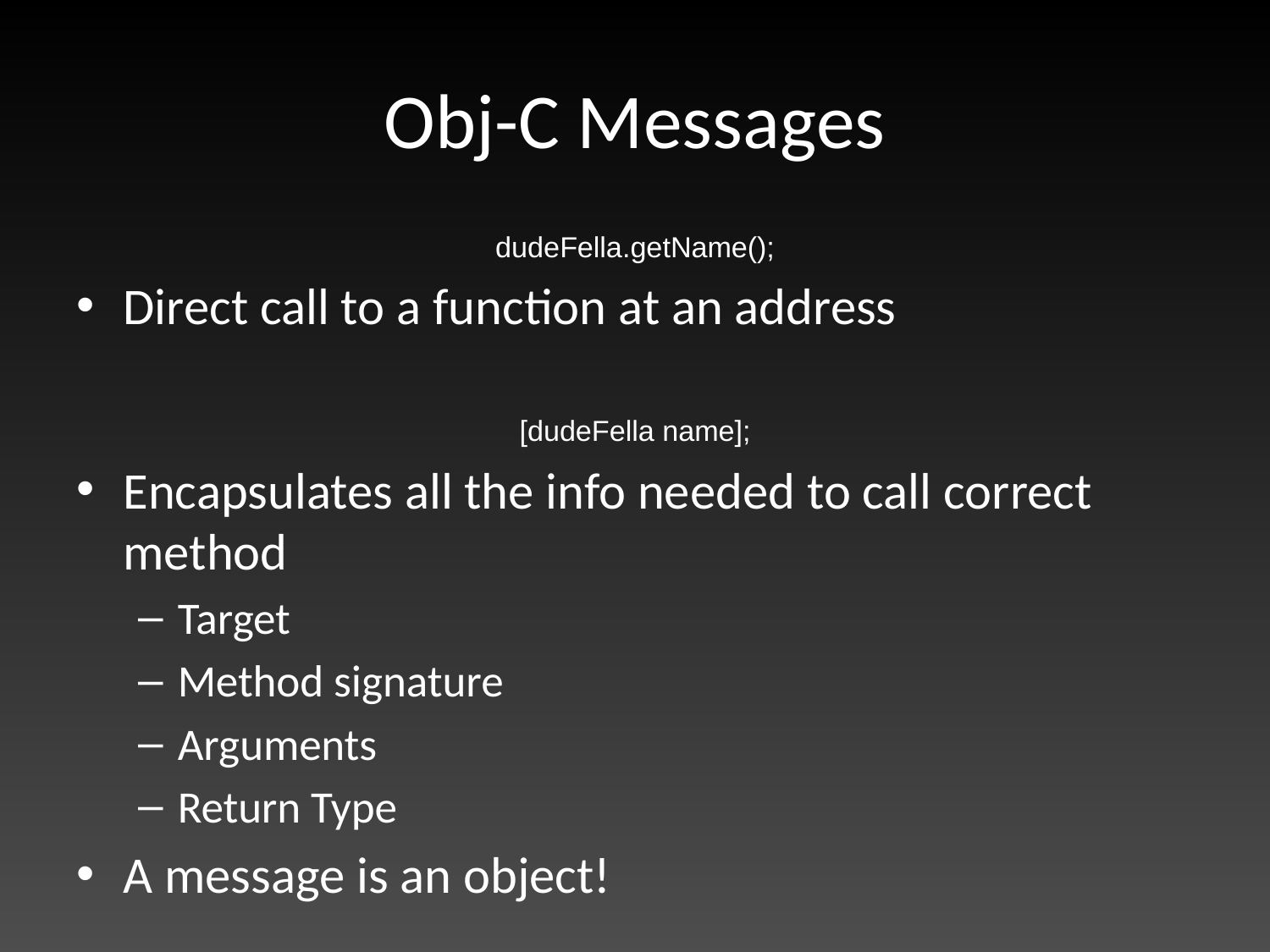

# Obj-C Messages
dudeFella.getName();
Direct call to a function at an address

[dudeFella name];
Encapsulates all the info needed to call correct method
Target
Method signature
Arguments
Return Type
A message is an object!